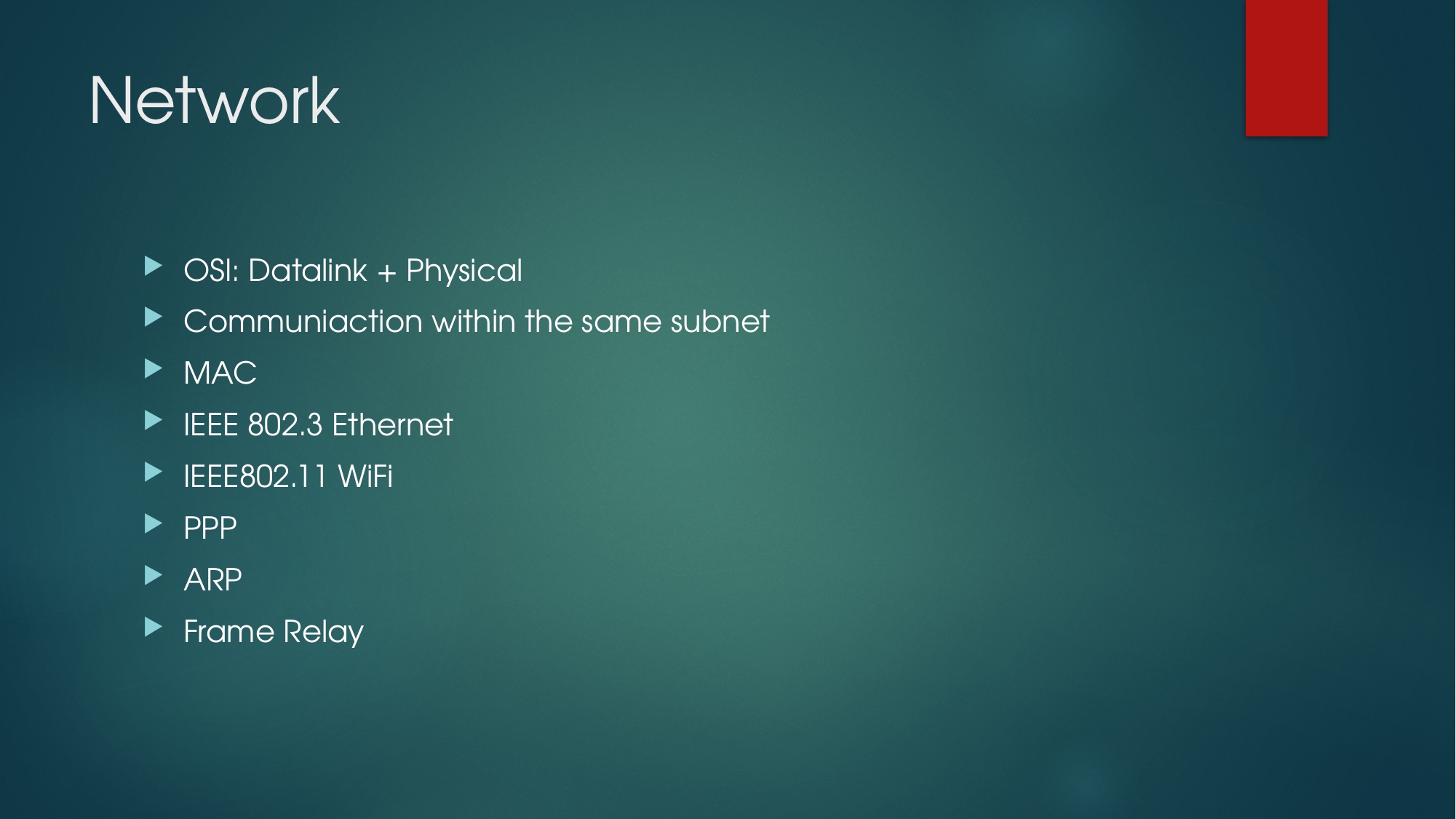

# Network
OSI: Datalink + Physical
Communiaction within the same subnet
MAC
IEEE 802.3 Ethernet
IEEE802.11 WiFi
PPP
ARP
Frame Relay